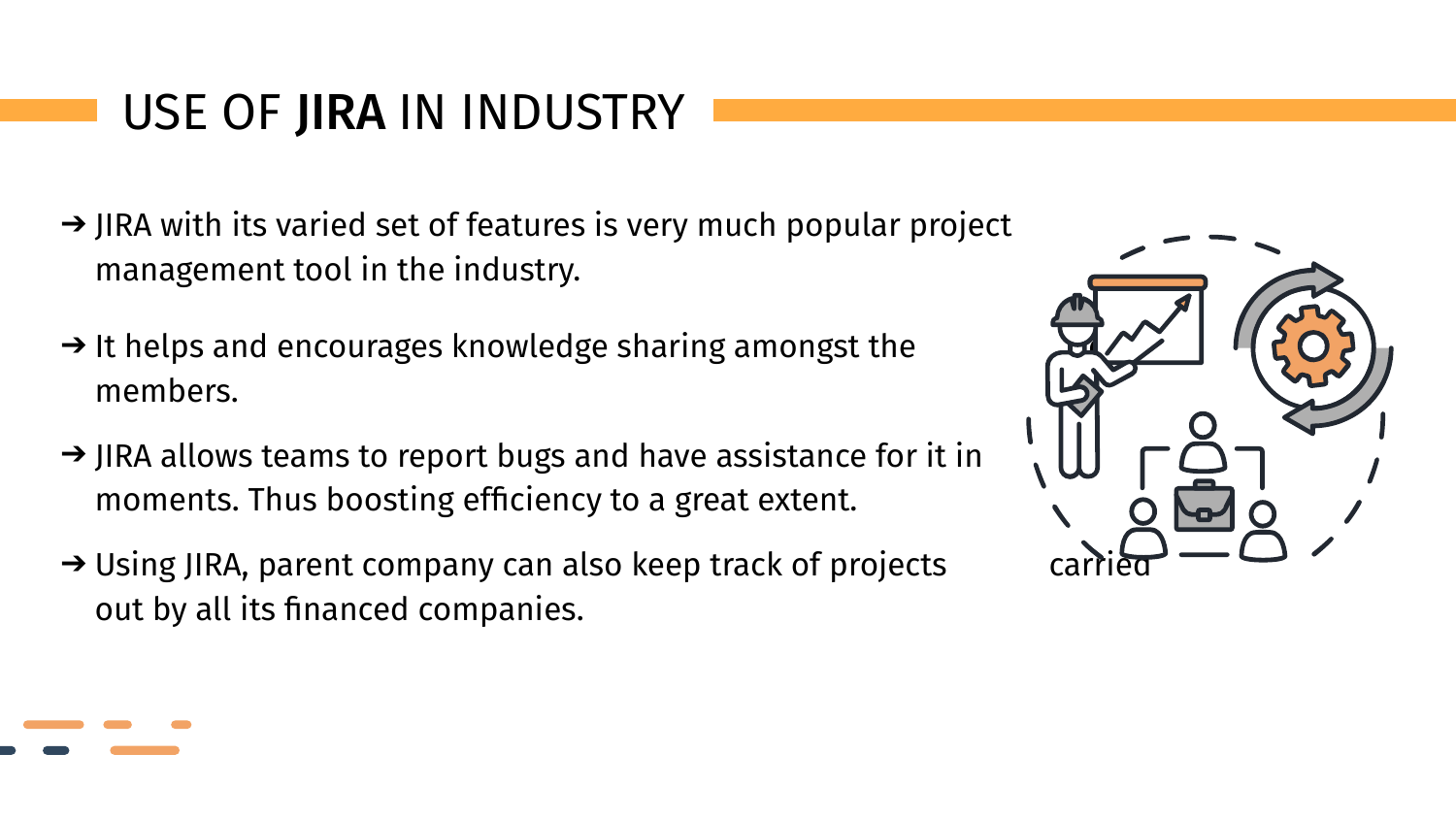

USE OF JIRA IN INDUSTRY

JIRA with its varied set of features is very much popular project management tool in the industry.
It helps and encourages knowledge sharing amongst the                   team members.
JIRA allows teams to report bugs and have assistance for it in         moments. Thus boosting efficiency to a great extent.
Using JIRA, parent company can also keep track of projects            carried out by all its financed companies.